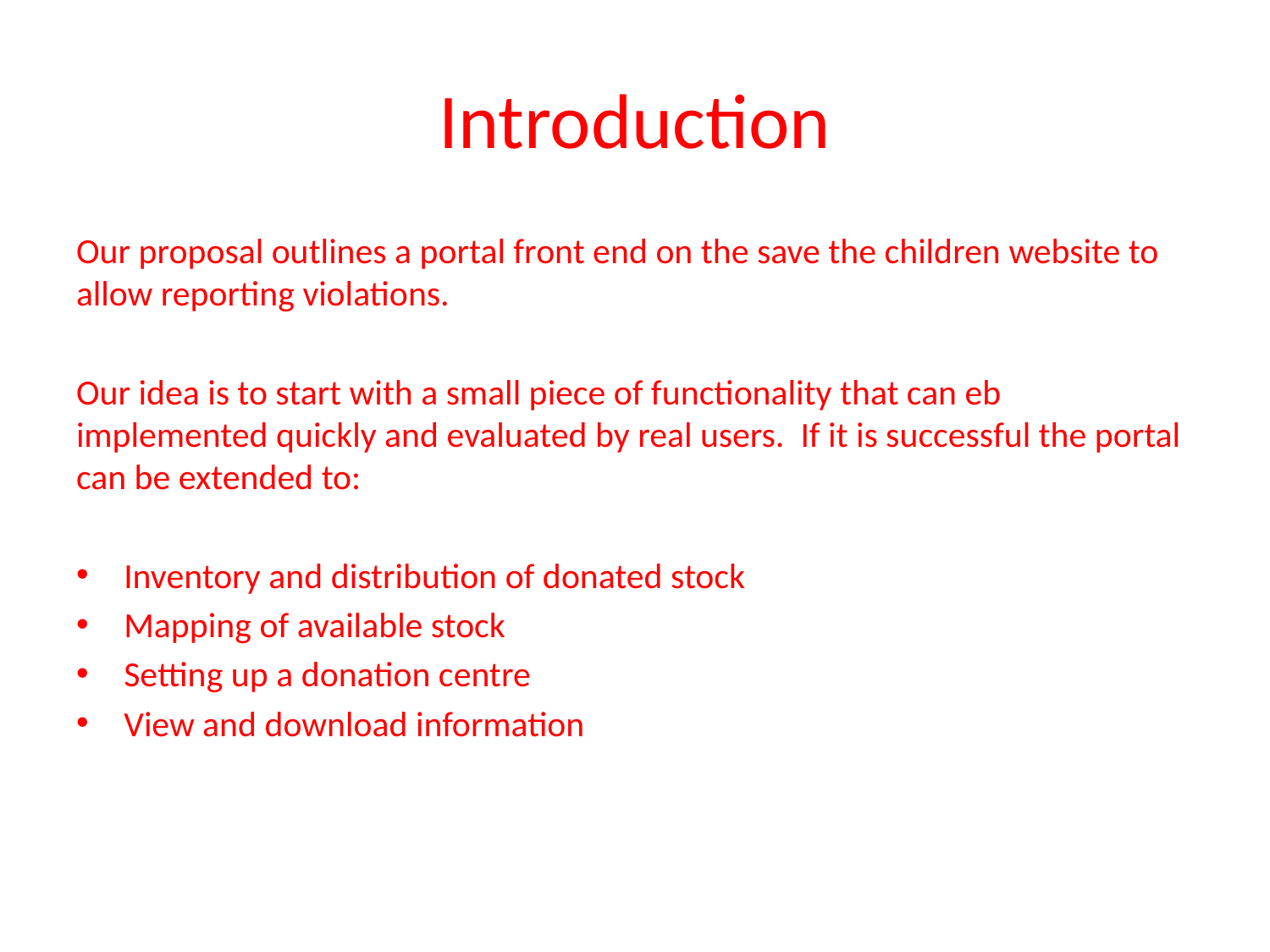

# Introduction
Our proposal outlines a portal front end on the save the children website to allow reporting violations.

Our idea is to start with a small piece of functionality that can eb implemented quickly and evaluated by real users.  If it is successful the portal can be extended to:

Inventory and distribution of donated stock
Mapping of available stock
Setting up a donation centre
View and download information